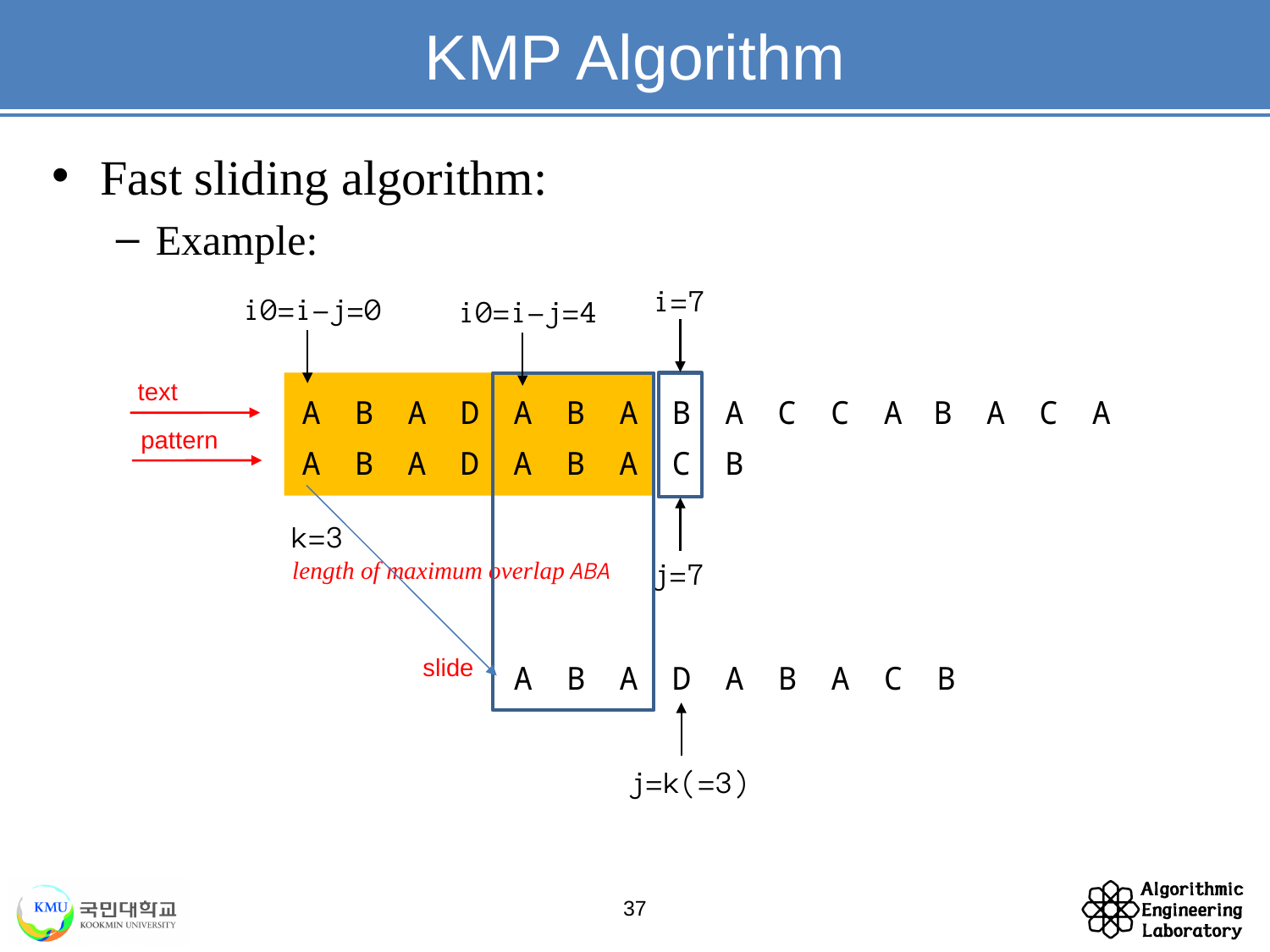

# KMP Algorithm
Fast sliding algorithm:
Example:

i=7

j=7
i0=i-j=0
i0=i-j=4
text

slide
A
B

A

D
A

B

A

C
B

A
B

A

D

A

B

A

B

A

C

C

A
B
A

C

A

pattern
A
B

A

D
A

B

A

C
B

k=3
length of maximum overlap ABA
j=k(=3)
37